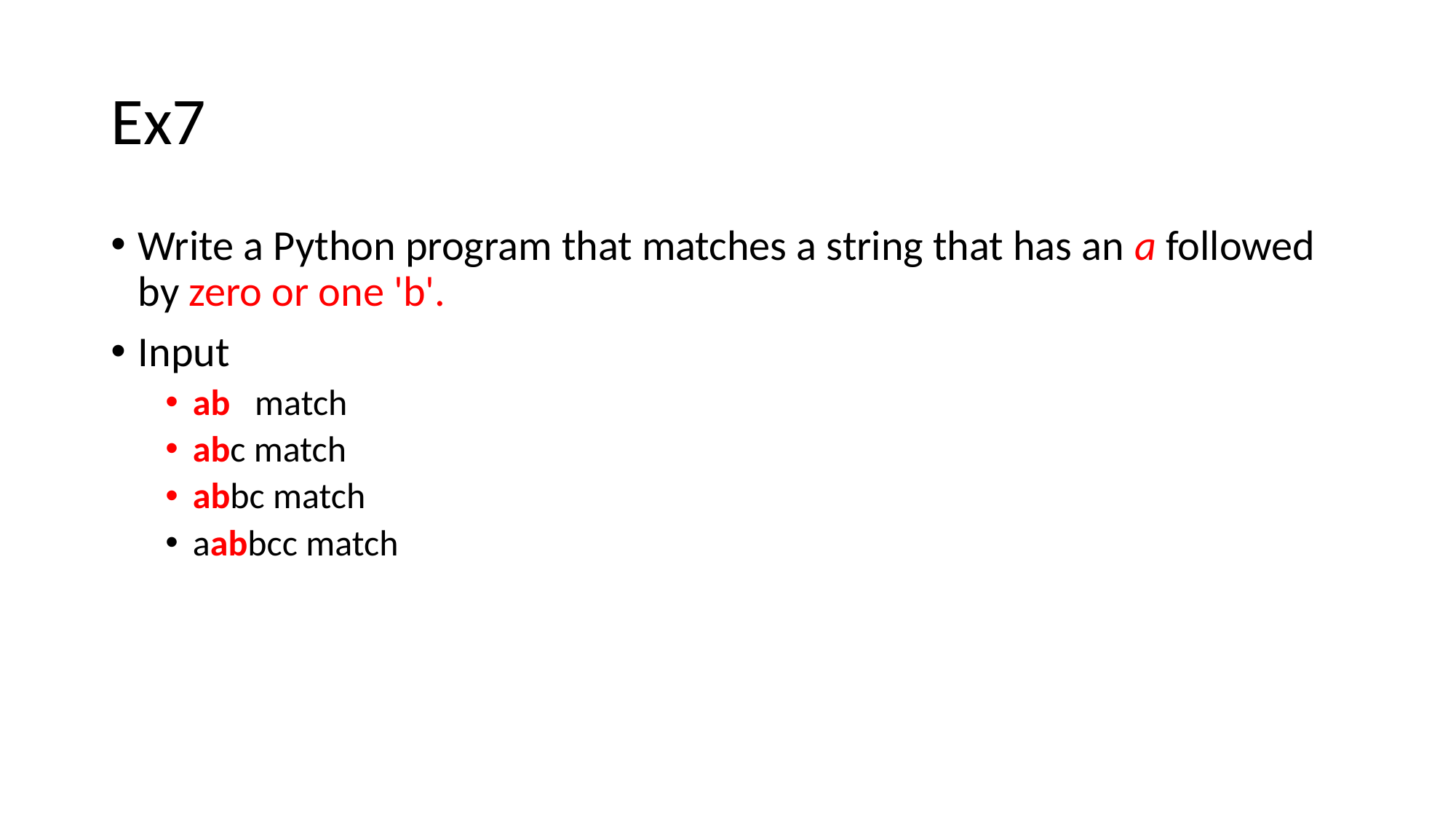

# Ex7
Write a Python program that matches a string that has an a followed by zero or one 'b'.
Input
ab   match
abc match
abbc match
aabbcc match